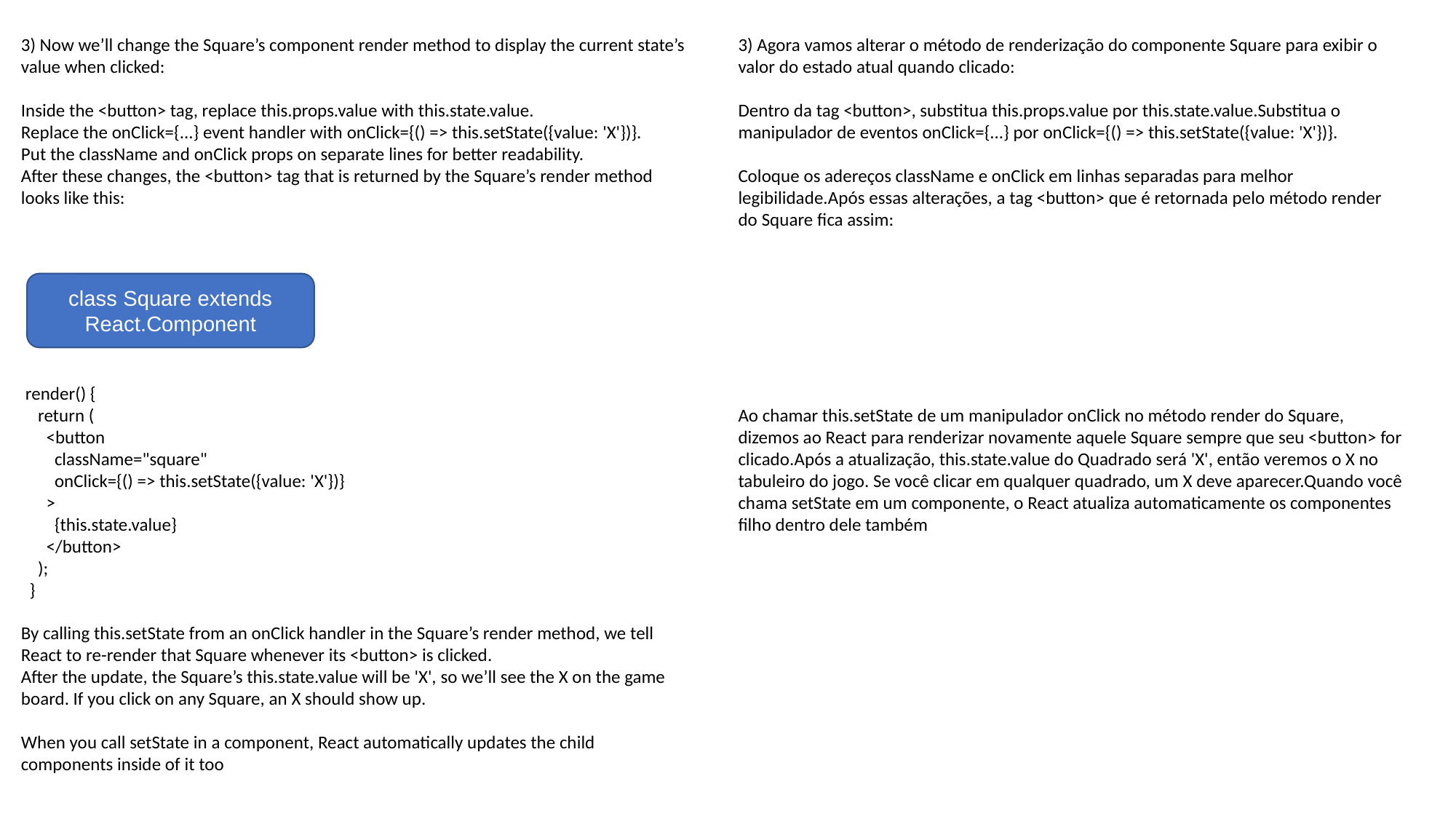

3) Now we’ll change the Square’s component render method to display the current state’s value when clicked:

Inside the <button> tag, replace this.props.value with this.state.value.
Replace the onClick={...} event handler with onClick={() => this.setState({value: 'X'})}.
Put the className and onClick props on separate lines for better readability.
After these changes, the <button> tag that is returned by the Square’s render method looks like this:

 render() {
    return (
      <button
        className="square"
        onClick={() => this.setState({value: 'X'})}
      >
        {this.state.value}
      </button>
    );
  }

By calling this.setState from an onClick handler in the Square’s render method, we tell React to re-render that Square whenever its <button> is clicked.
After the update, the Square’s this.state.value will be 'X', so we’ll see the X on the game board. If you click on any Square, an X should show up.

When you call setState in a component, React automatically updates the child components inside of it too
3) Agora vamos alterar o método de renderização do componente Square para exibir o valor do estado atual quando clicado:

Dentro da tag <button>, substitua this.props.value por this.state.value.Substitua o manipulador de eventos onClick={...} por onClick={() => this.setState({value: 'X'})}.

Coloque os adereços className e onClick em linhas separadas para melhor legibilidade.Após essas alterações, a tag <button> que é retornada pelo método render do Square fica assim:

Ao chamar this.setState de um manipulador onClick no método render do Square, dizemos ao React para renderizar novamente aquele Square sempre que seu <button> for clicado.Após a atualização, this.state.value do Quadrado será 'X', então veremos o X no tabuleiro do jogo. Se você clicar em qualquer quadrado, um X deve aparecer.Quando você chama setState em um componente, o React atualiza automaticamente os componentes filho dentro dele também
class Square extends React.Component